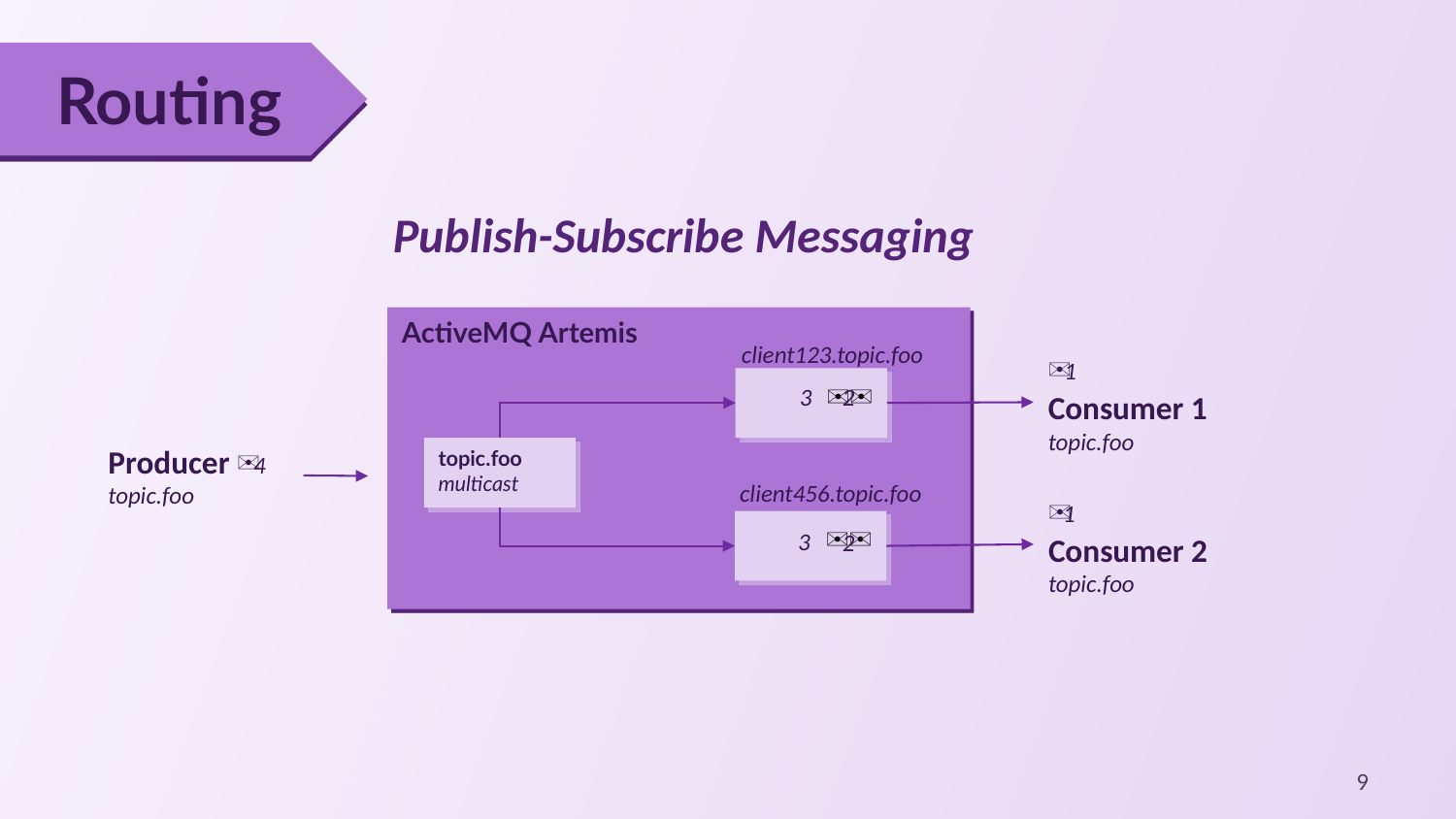

Routing
Publish-Subscribe Messaging
ActiveMQ Artemis
client123.topic.foo
✉️
Consumer 1
topic.foo
1
✉️✉️
3
2
Producer ✉️
topic.foo
topic.foo
multicast
4
client456.topic.foo
✉️
Consumer 2
topic.foo
1
✉️✉️
3
2
9